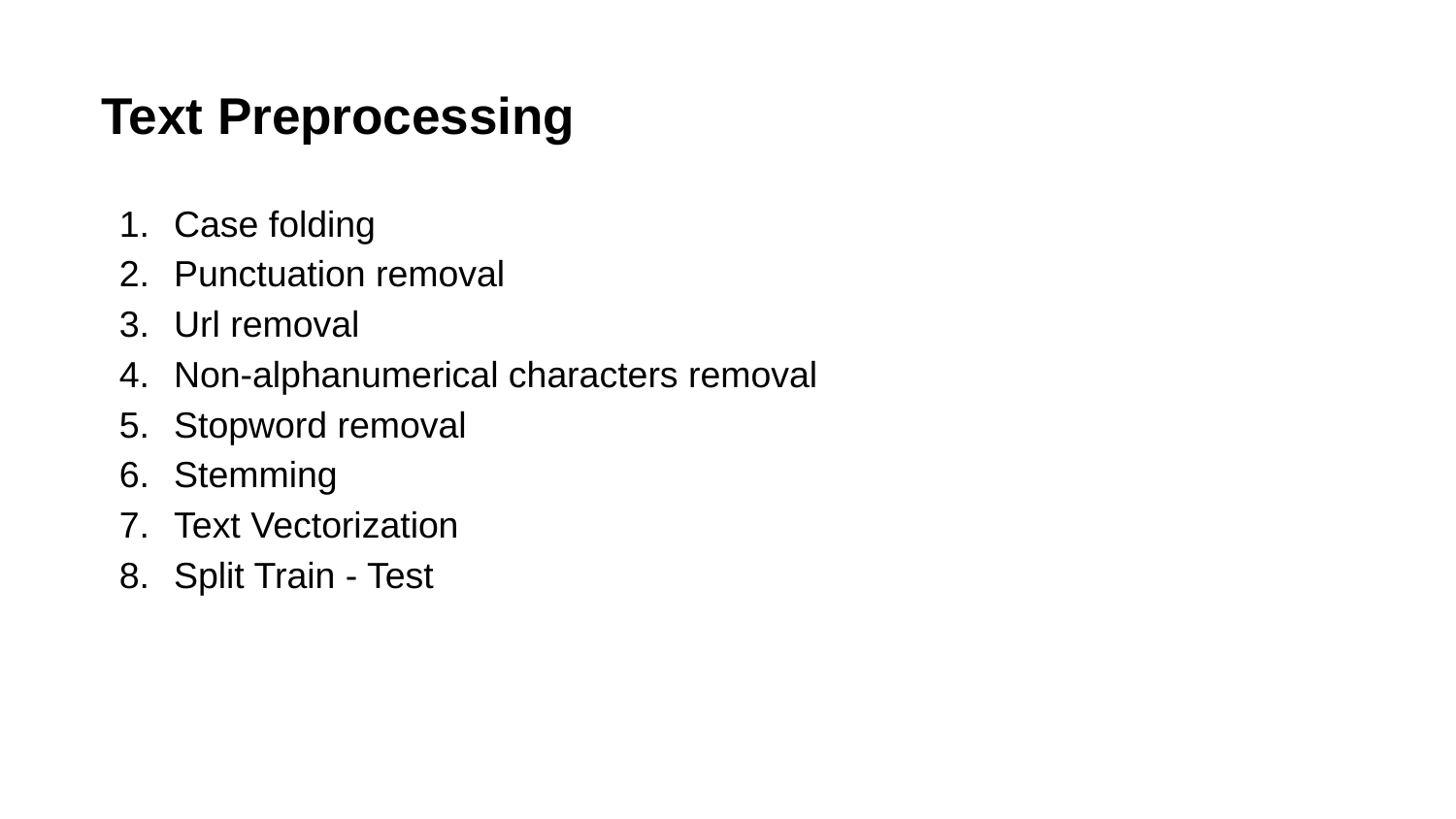

# Text Preprocessing
Case folding
Punctuation removal
Url removal
Non-alphanumerical characters removal
Stopword removal
Stemming
Text Vectorization
Split Train - Test